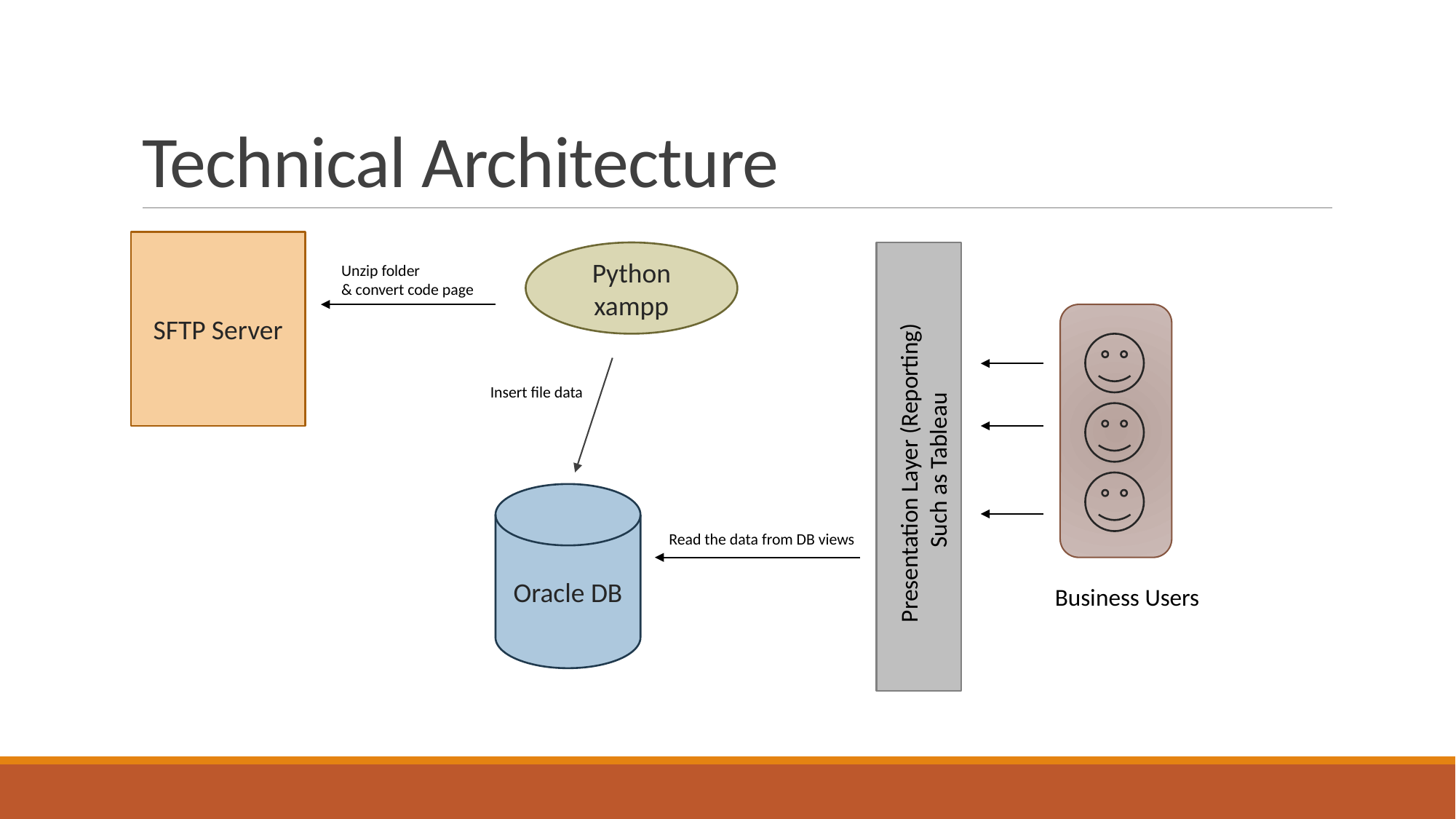

# Technical Architecture
SFTP Server
Python
xampp

Unzip folder
& convert code page

Insert file data

Presentation Layer (Reporting)
Such as Tableau

Oracle DB
Read the data from DB views
Business Users